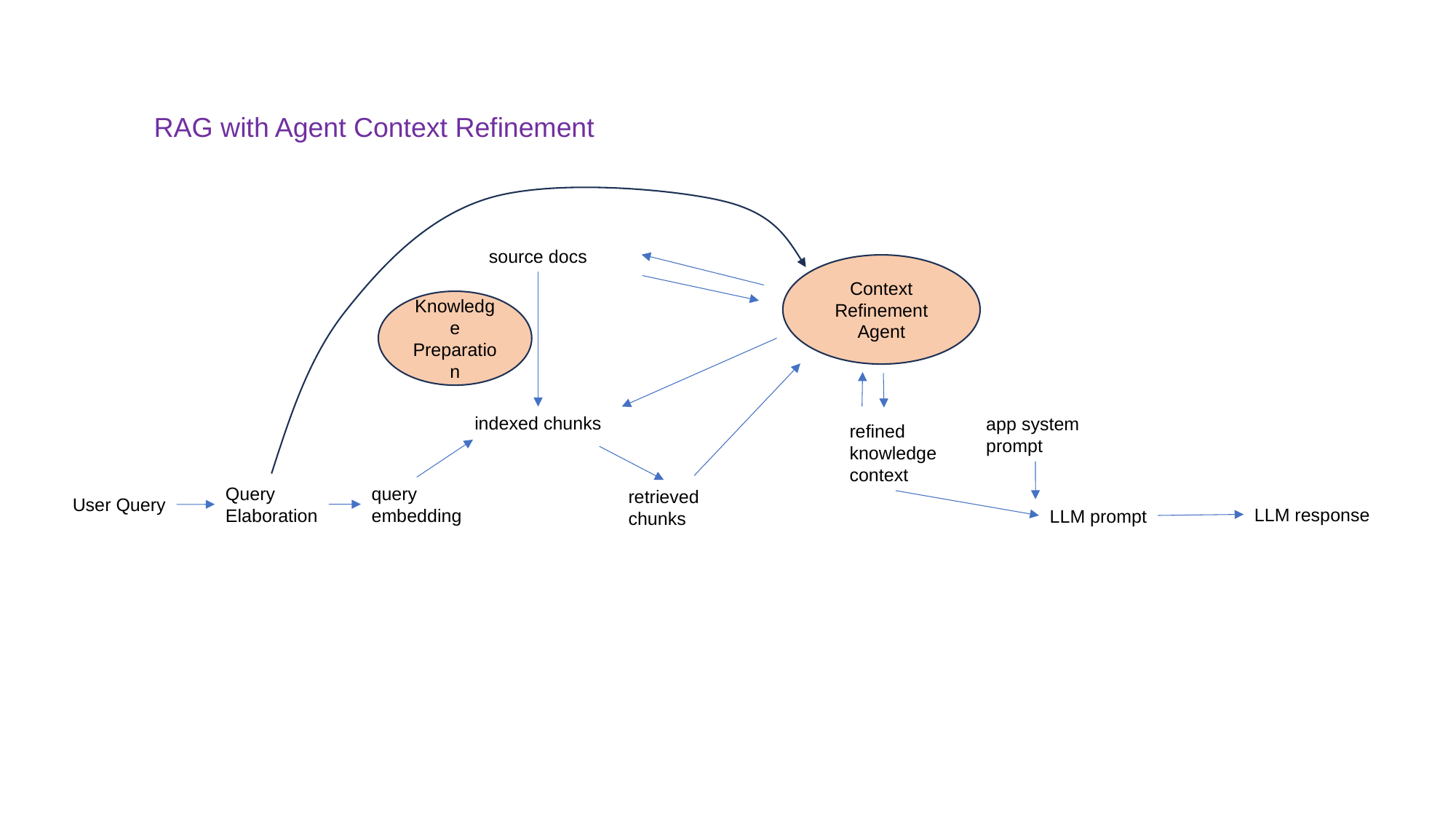

RAG with Agent Context Refinement

source docs
Context Refinement Agent
Knowledge
Preparation
indexed chunks
app system
prompt
refined
knowledge
context
query
embedding
Query
Elaboration
retrieved
chunks
User Query
LLM response
LLM prompt